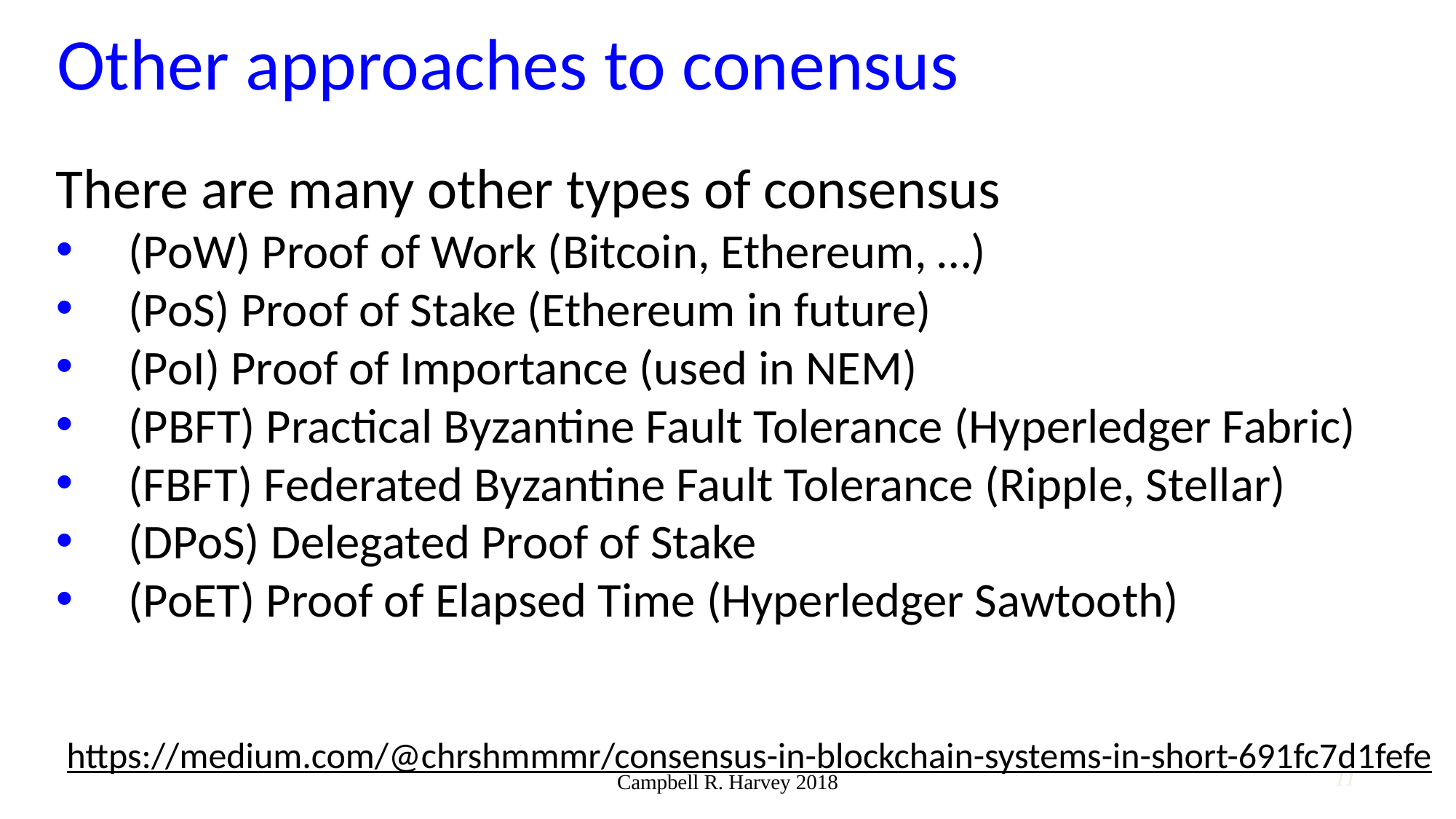

# Other approaches to conensus
There are many other types of consensus
(PoW) Proof of Work (Bitcoin, Ethereum, …)
(PoS) Proof of Stake (Ethereum in future)
(PoI) Proof of Importance (used in NEM)
(PBFT) Practical Byzantine Fault Tolerance (Hyperledger Fabric)
(FBFT) Federated Byzantine Fault Tolerance (Ripple, Stellar)
(DPoS) Delegated Proof of Stake
(PoET) Proof of Elapsed Time (Hyperledger Sawtooth)
https://medium.com/@chrshmmmr/consensus-in-blockchain-systems-in-short-691fc7d1fefe
Campbell R. Harvey 2018
11